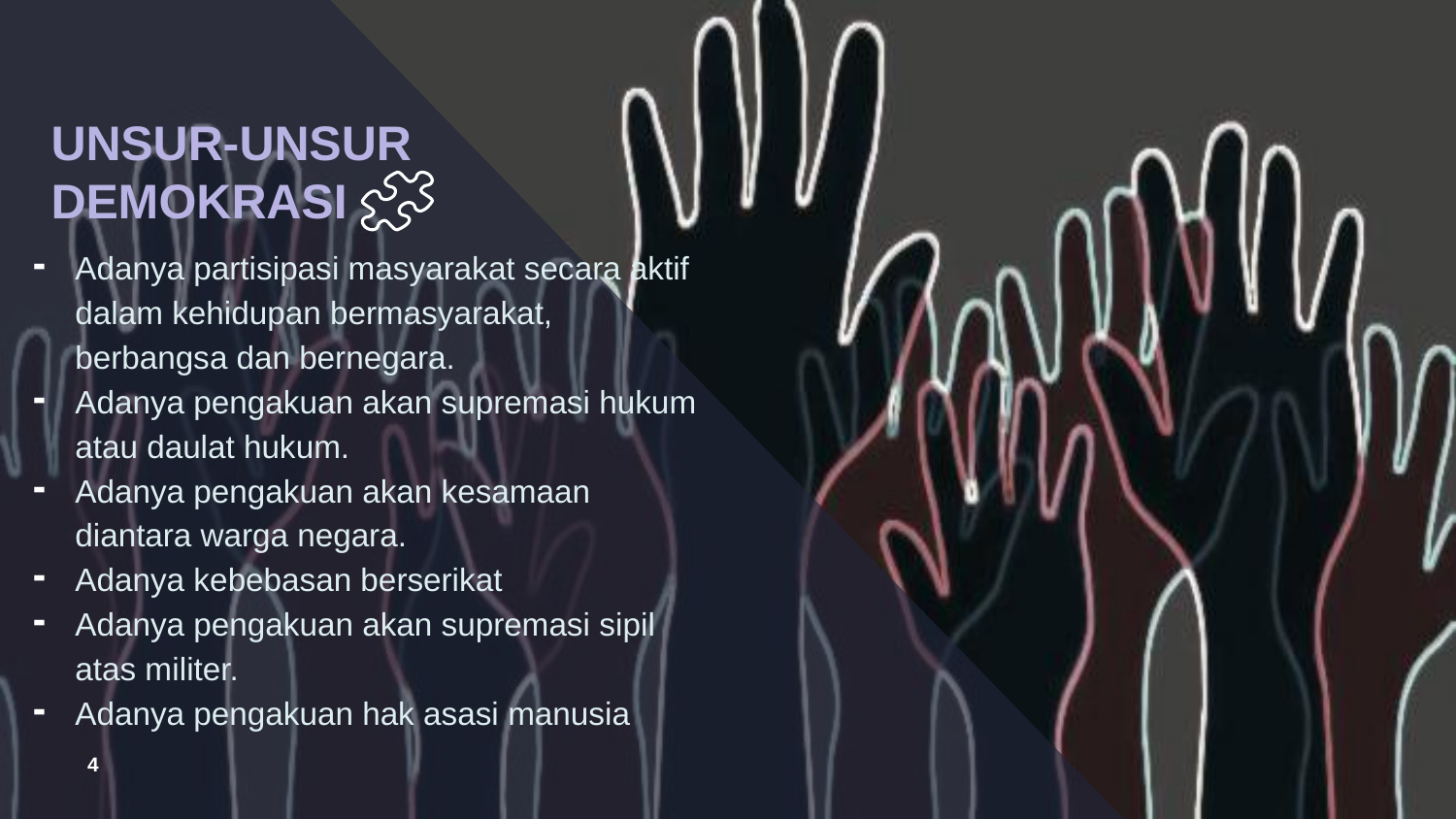

UNSUR-UNSUR DEMOKRASI

Adanya partisipasi masyarakat secara aktif dalam kehidupan bermasyarakat, berbangsa dan bernegara.
Adanya pengakuan akan supremasi hukum atau daulat hukum.
Adanya pengakuan akan kesamaan diantara warga negara.
Adanya kebebasan berserikat
Adanya pengakuan akan supremasi sipil atas militer.
Adanya pengakuan hak asasi manusia
4